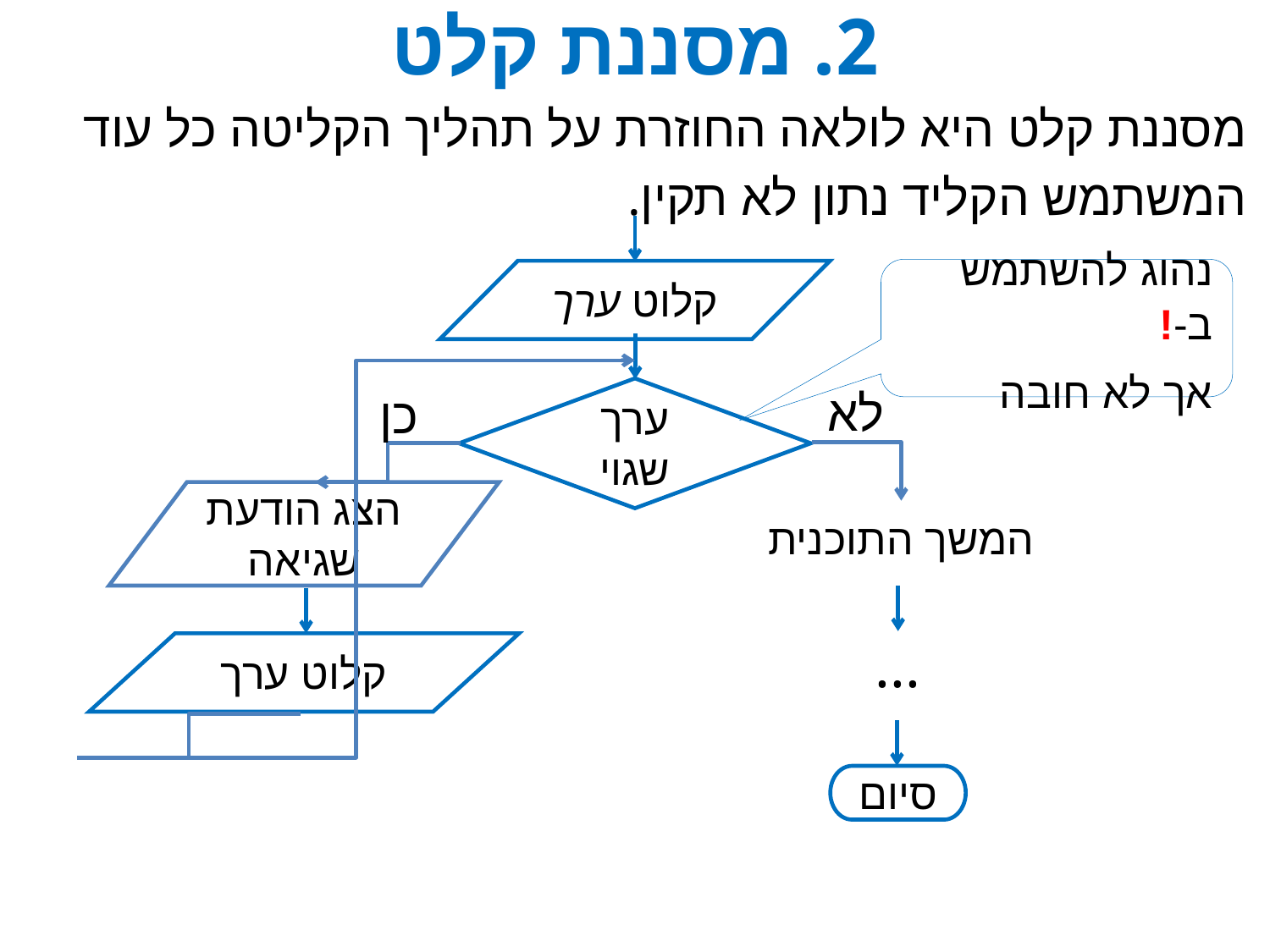

# 2. מסננת קלט
מסננת קלט היא לולאה החוזרת על תהליך הקליטה כל עוד המשתמש הקליד נתון לא תקין.
נהוג להשתמש ב-!
אך לא חובה
קלוט ערך
לא
כן
ערך שגוי
המשך התוכנית
הצג הודעת שגיאה
...
קלוט ערך
סיום